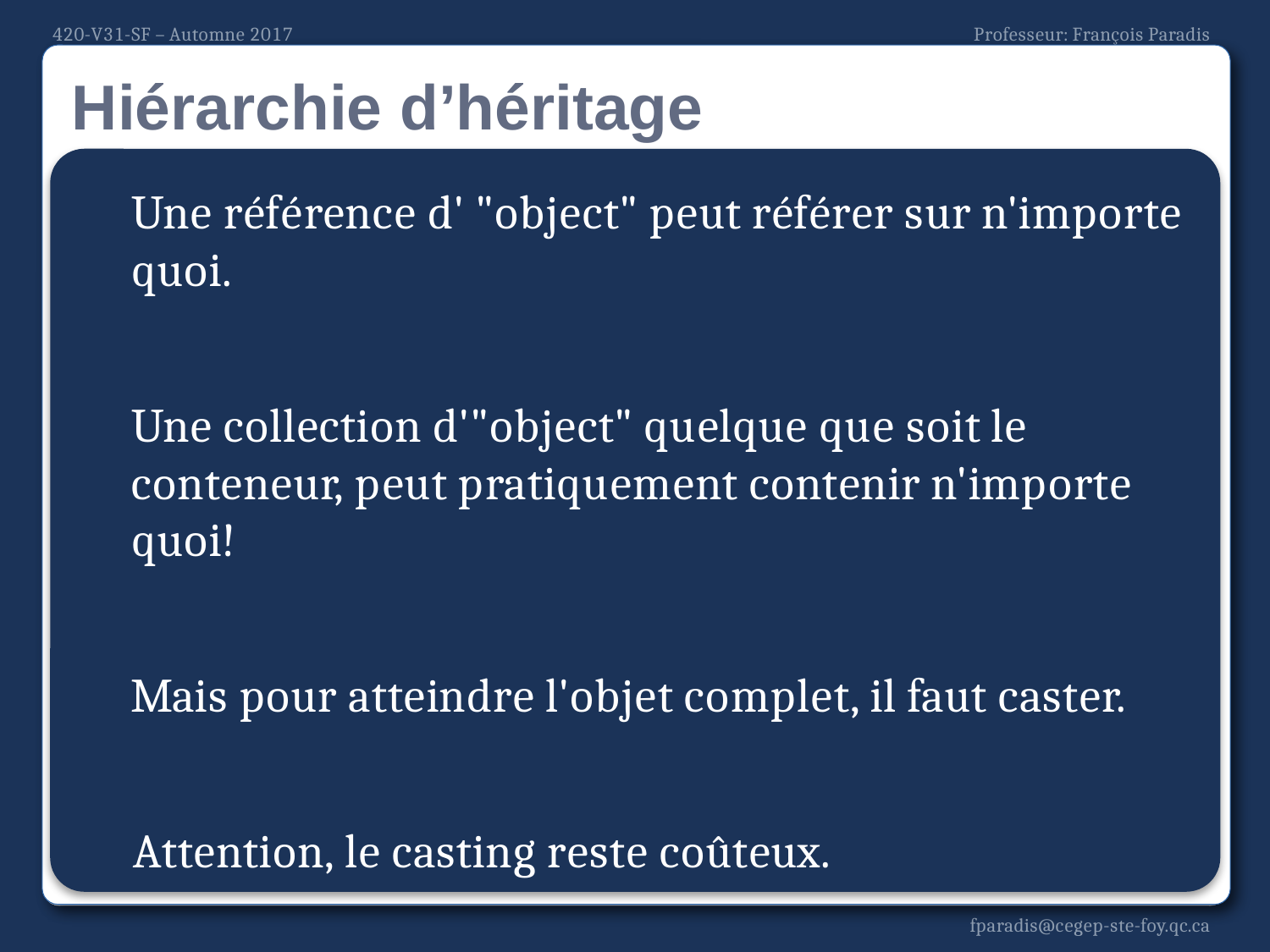

# Hiérarchie d’héritage
Une référence d' "object" peut référer sur n'importe quoi.

Une collection d'"object" quelque que soit le conteneur, peut pratiquement contenir n'importe quoi!

Mais pour atteindre l'objet complet, il faut caster.

Attention, le casting reste coûteux.